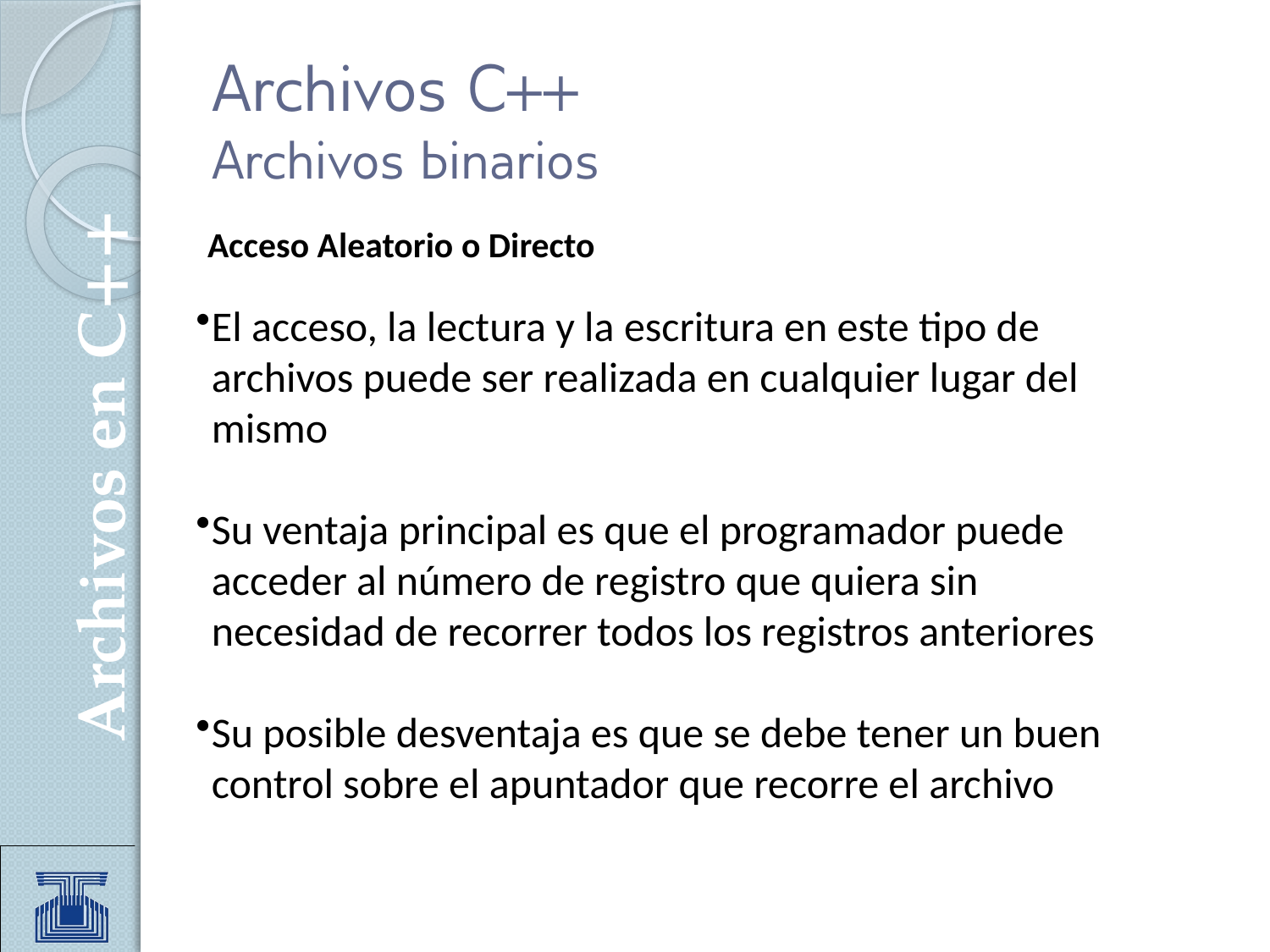

# Archivos C++ Archivos binarios
Acceso Aleatorio o Directo
El acceso, la lectura y la escritura en este tipo de archivos puede ser realizada en cualquier lugar del mismo

Su ventaja principal es que el programador puede acceder al número de registro que quiera sin necesidad de recorrer todos los registros anteriores

Su posible desventaja es que se debe tener un buen control sobre el apuntador que recorre el archivo
Archivos en C++